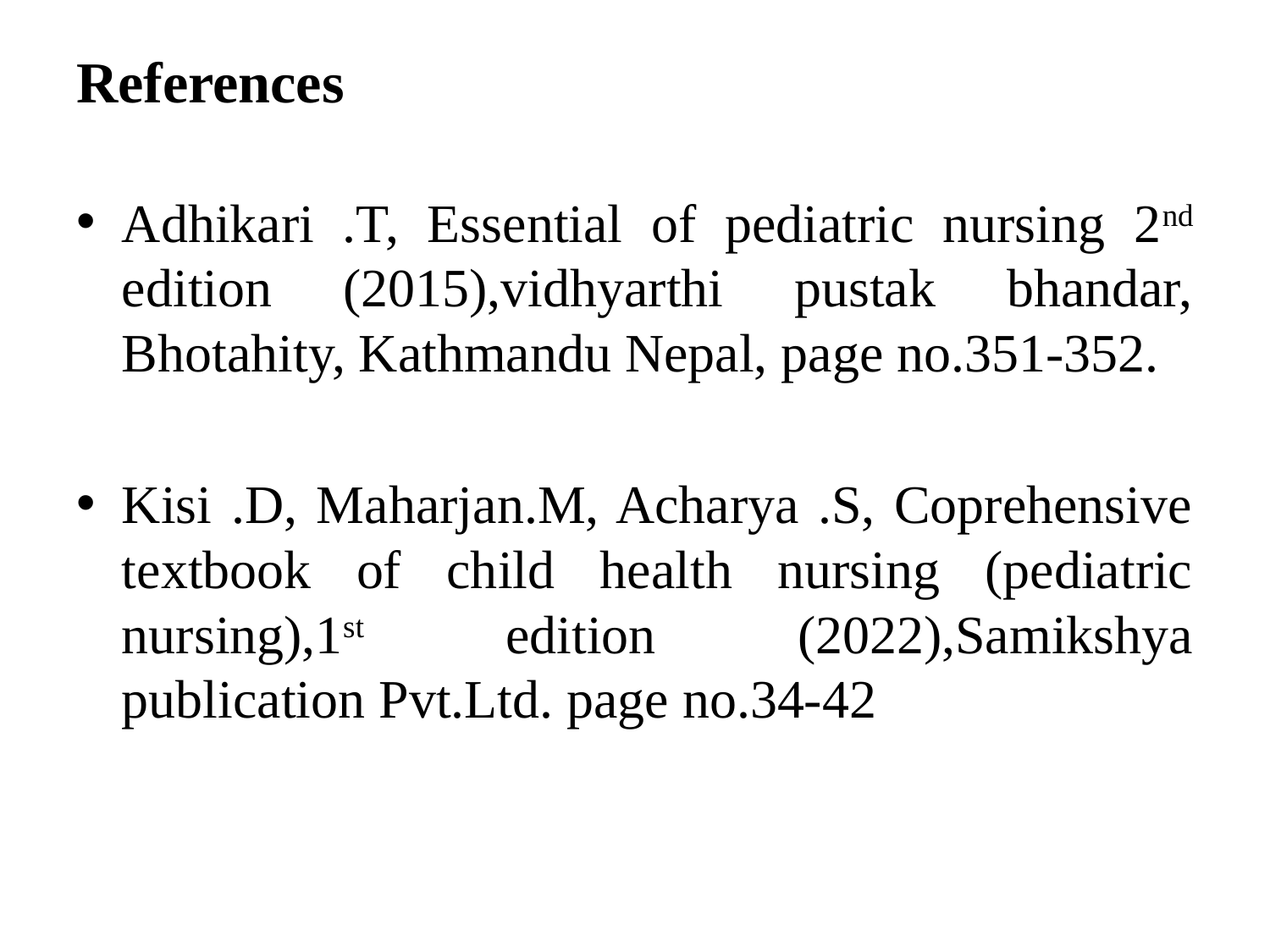

# References

Adhikari .T, Essential of pediatric nursing 2nd edition (2015),vidhyarthi pustak bhandar, Bhotahity, Kathmandu Nepal, page no.351-352.

Kisi .D, Maharjan.M, Acharya .S, Coprehensive textbook of child health nursing (pediatric nursing),1st edition (2022),Samikshya publication Pvt.Ltd. page no.34-42